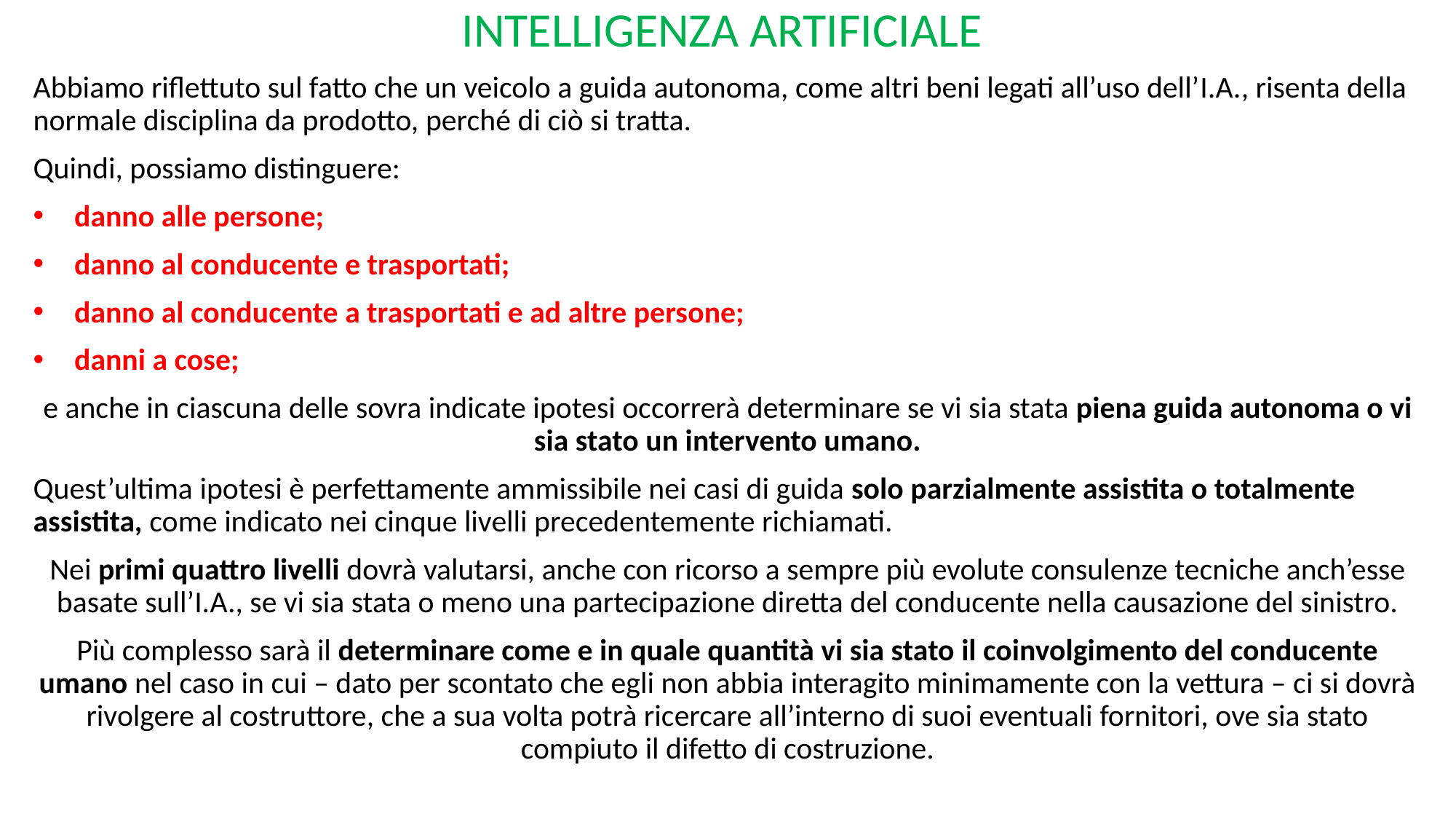

# INTELLIGENZA ARTIFICIALE
Abbiamo riflettuto sul fatto che un veicolo a guida autonoma, come altri beni legati all’uso dell’i.a., risenta della normale disciplina da prodotto, perché di ciò si tratta.
Quindi, possiamo distinguere:
danno alle persone;
danno al conducente e trasportati;
danno al conducente a trasportati e ad altre persone;
danni a cose;
e anche in ciascuna delle sovra indicate ipotesi occorrerà determinare se vi sia stata piena guida autonoma o vi sia stato un intervento umano.
Quest’ultima ipotesi è perfettamente ammissibile nei casi di guida solo parzialmente assistita o totalmente assistita, come indicato nei cinque livelli precedentemente richiamati.
Nei primi quattro livelli dovrà valutarsi, anche con ricorso a sempre più evolute consulenze tecniche anch’esse basate sull’i.a., se vi sia stata o meno una partecipazione diretta del conducente nella causazione del sinistro.
Più complesso sarà il determinare come e in quale quantità vi sia stato il coinvolgimento del conducente umano nel caso in cui – dato per scontato che egli non abbia interagito minimamente con la vettura – ci si dovrà rivolgere al costruttore, che a sua volta potrà ricercare all’interno di suoi eventuali fornitori, ove sia stato compiuto il difetto di costruzione.